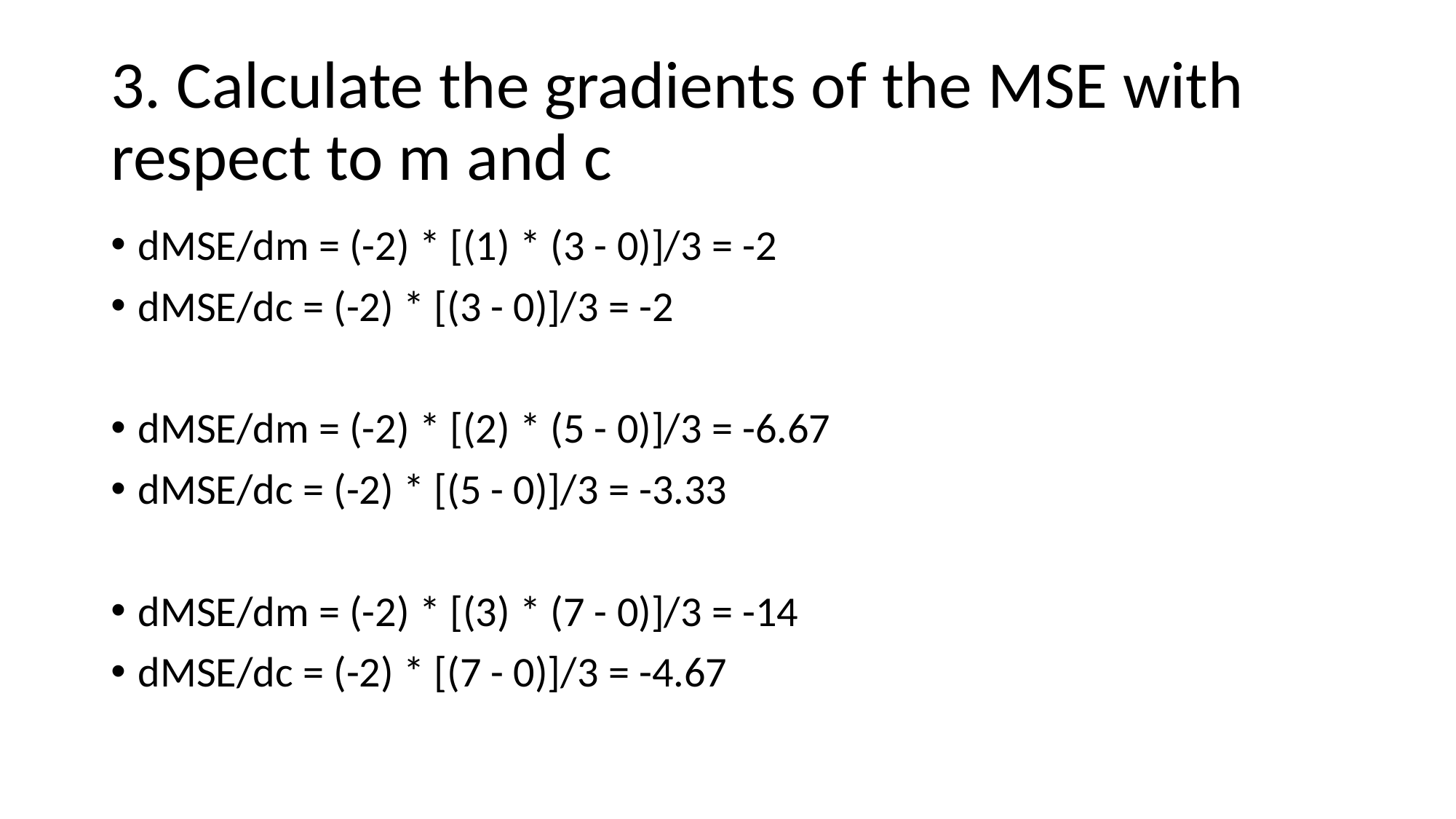

# 3. Calculate the gradients of the MSE with respect to m and c
dMSE/dm = (-2) * [(1) * (3 - 0)]/3 = -2
dMSE/dc = (-2) * [(3 - 0)]/3 = -2

dMSE/dm = (-2) * [(2) * (5 - 0)]/3 = -6.67
dMSE/dc = (-2) * [(5 - 0)]/3 = -3.33

dMSE/dm = (-2) * [(3) * (7 - 0)]/3 = -14
dMSE/dc = (-2) * [(7 - 0)]/3 = -4.67